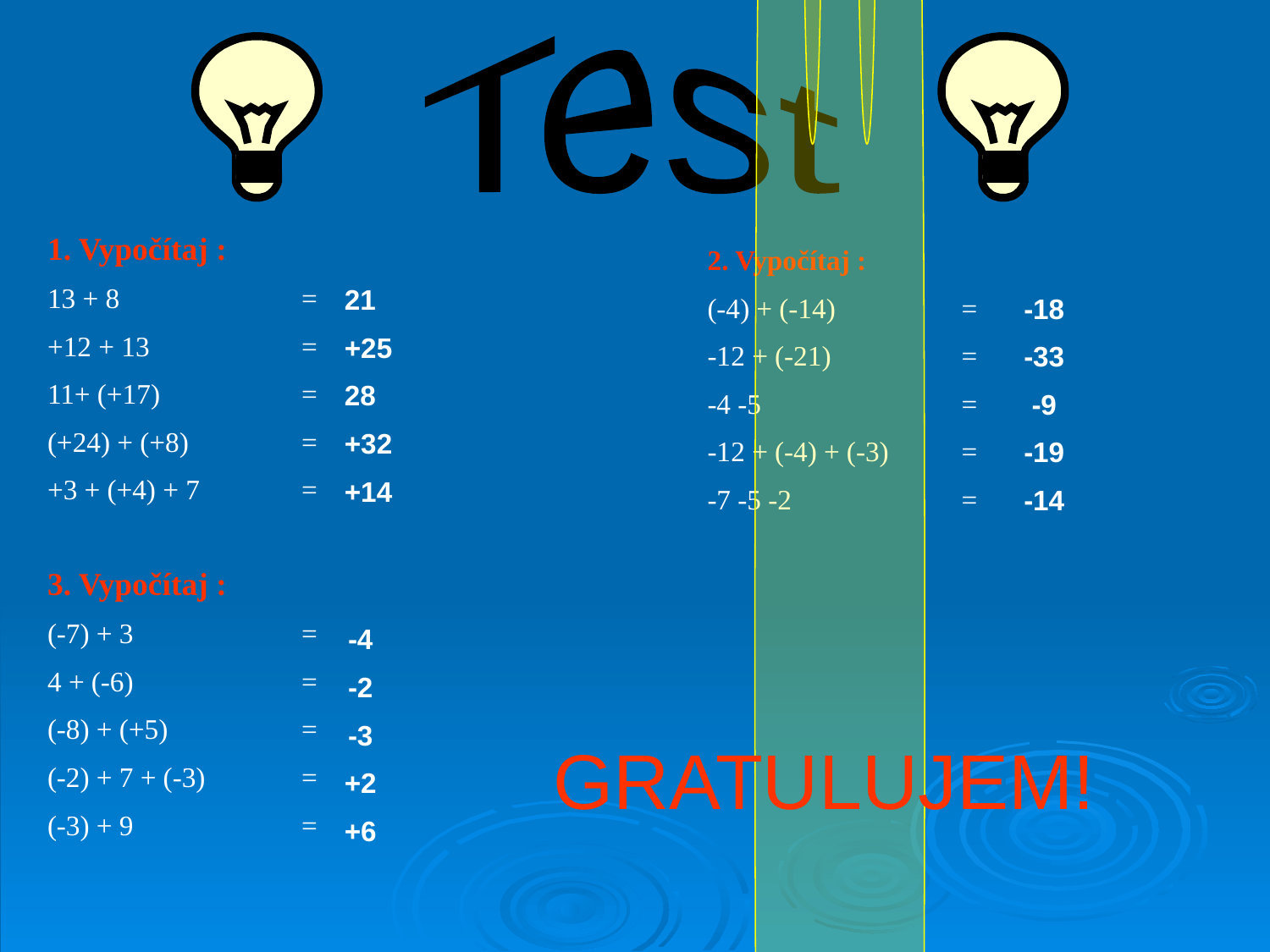

Test

1. Vypočítaj :
13 + 8		=
+12 + 13 		=
11+ (+17) 		=
(+24) + (+8)  	=
+3 + (+4) + 7 	=
2. Vypočítaj :
(-4) + (-14)	=
-12 + (-21)		=
-4 -5		=
-12 + (-4) + (-3)	=
-7 -5 -2		=

21
+25
28
+32
+14
-18
-33
-9
-19
-14

3. Vypočítaj :
(-7) + 3		=
4 + (-6)		=
(-8) + (+5)		=
(-2) + 7 + (-3)	=
(-3) + 9		=

-4
-2
-3
+2
+6
GRATULUJEM!